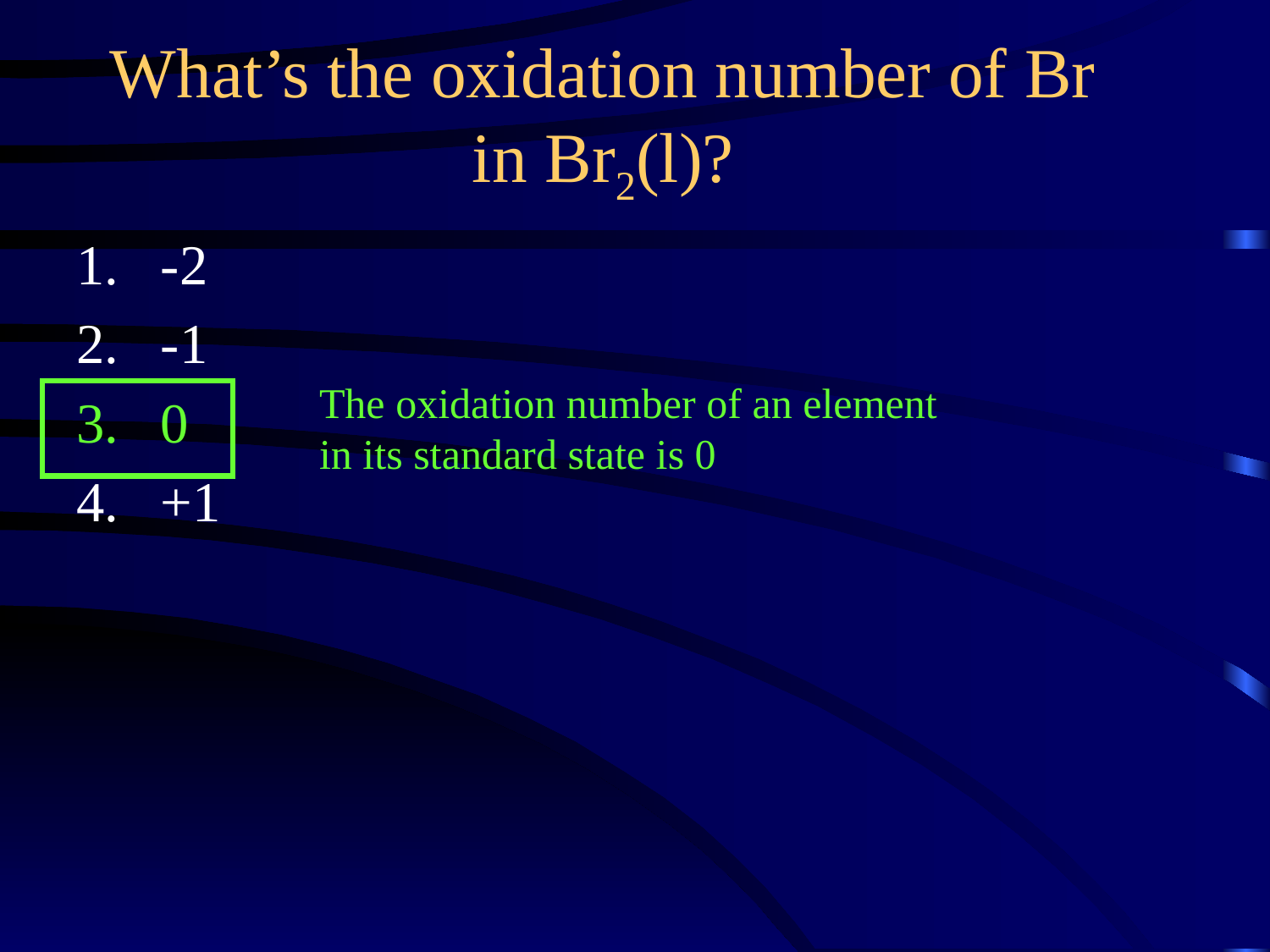

What’s the oxidation number of Br in Br2(l)?
-2
-1
0
+1
The oxidation number of an element in its standard state is 0